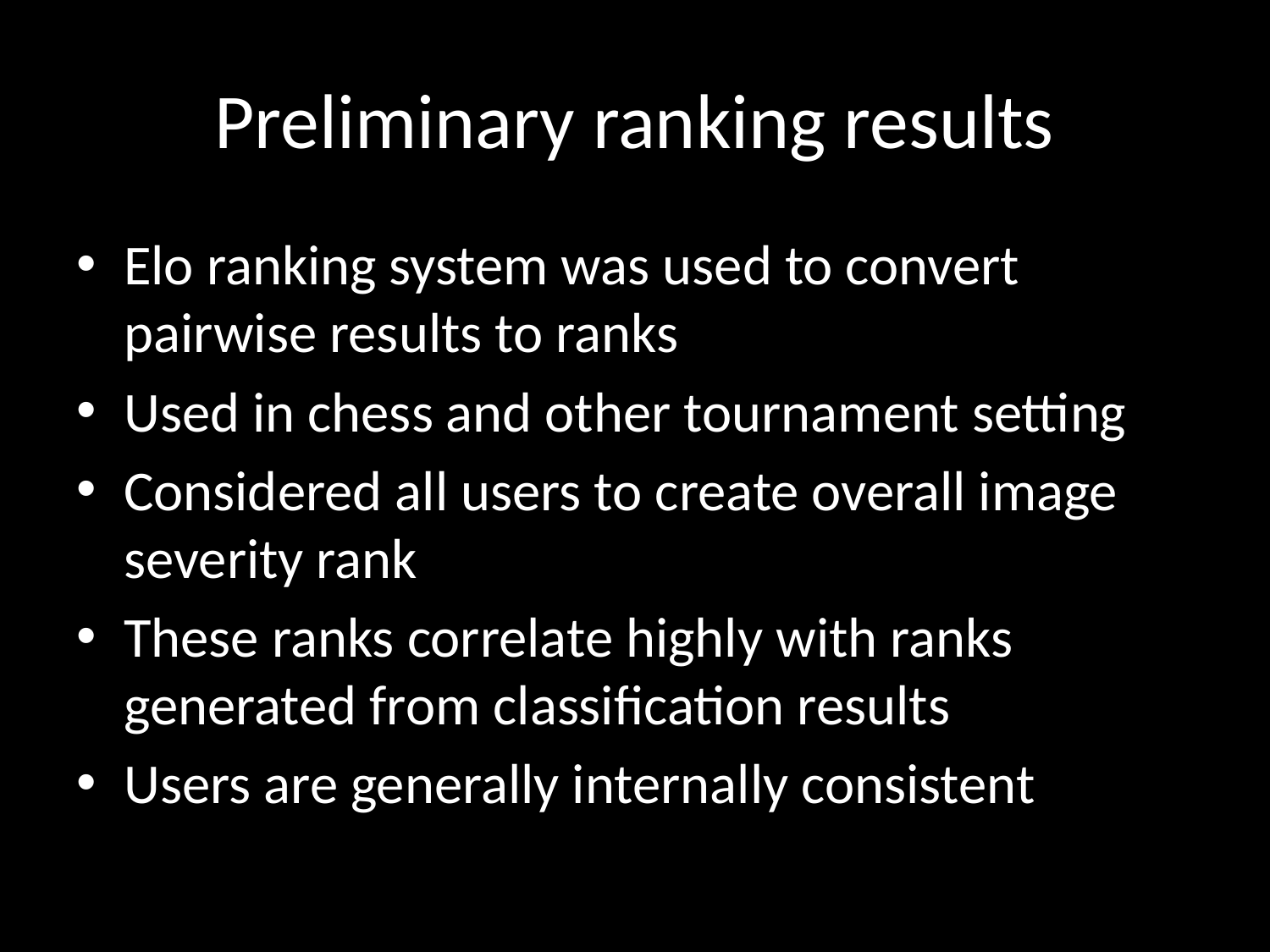

# Preliminary ranking results
Elo ranking system was used to convert pairwise results to ranks
Used in chess and other tournament setting
Considered all users to create overall image severity rank
These ranks correlate highly with ranks generated from classification results
Users are generally internally consistent